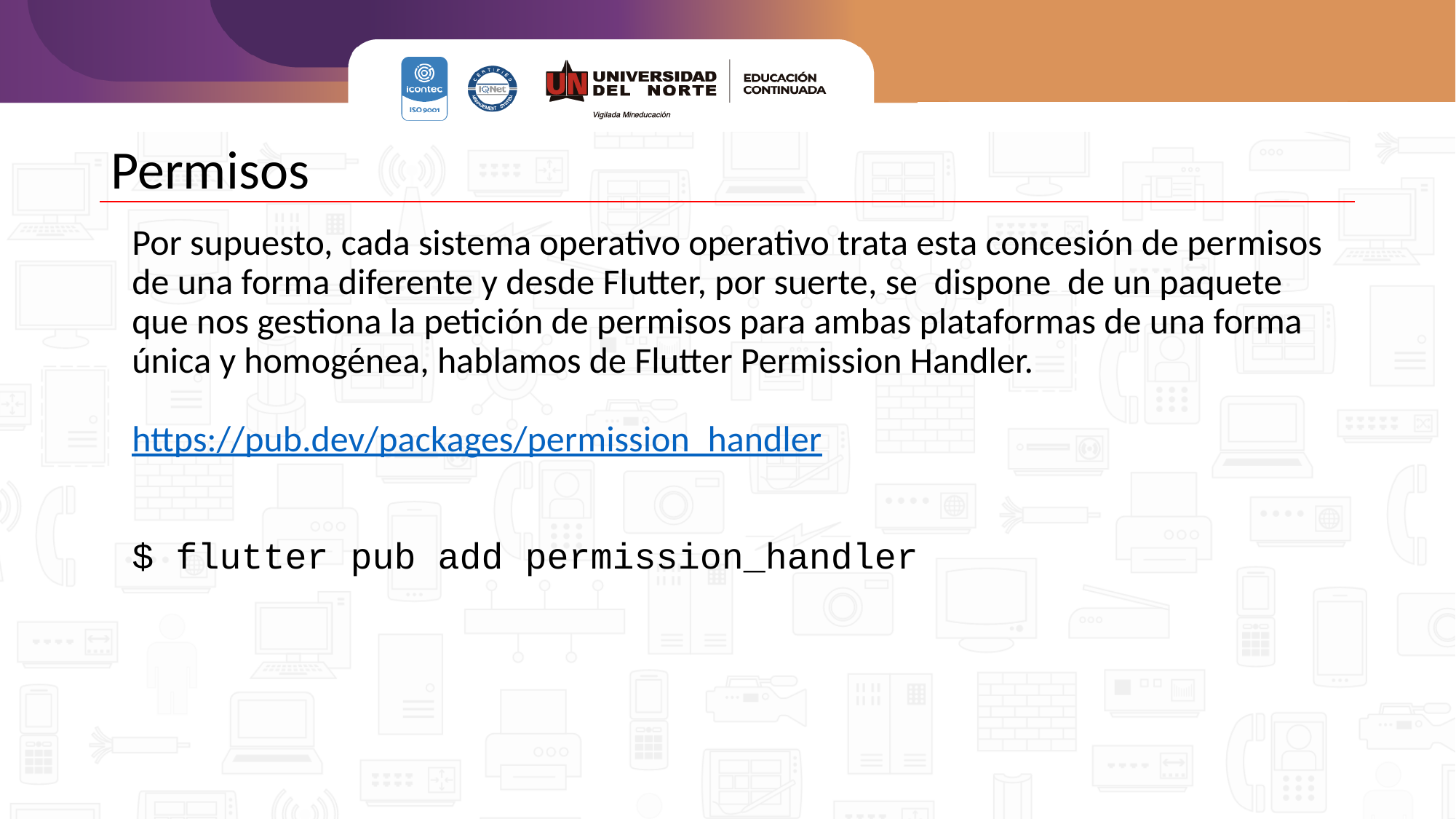

# Permisos
Por supuesto, cada sistema operativo operativo trata esta concesión de permisos de una forma diferente y desde Flutter, por suerte, se  dispone  de un paquete que nos gestiona la petición de permisos para ambas plataformas de una forma única y homogénea, hablamos de Flutter Permission Handler.

https://pub.dev/packages/permission_handler

$ flutter pub add permission_handler